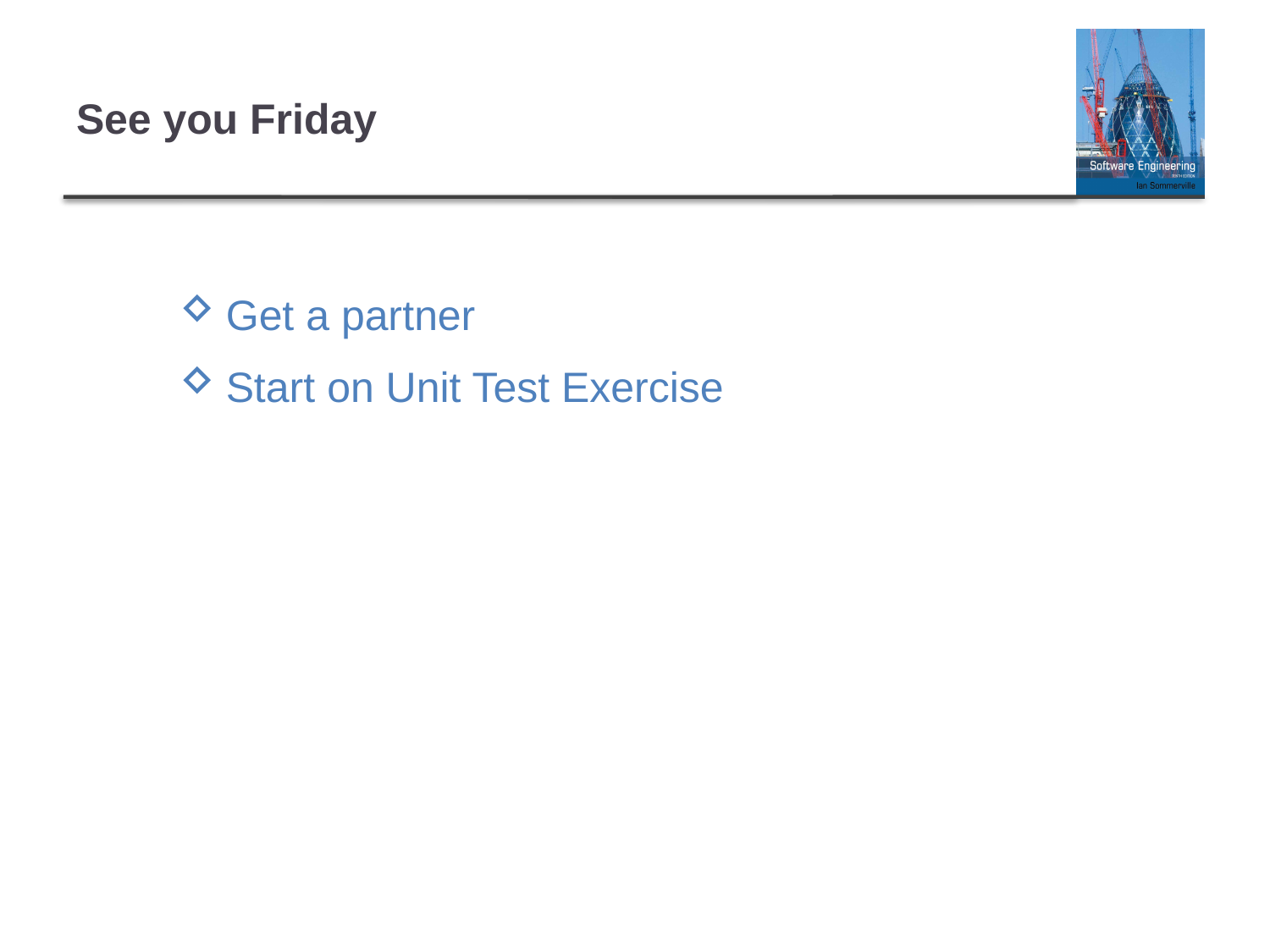

# See you Friday
Get a partner
Start on Unit Test Exercise